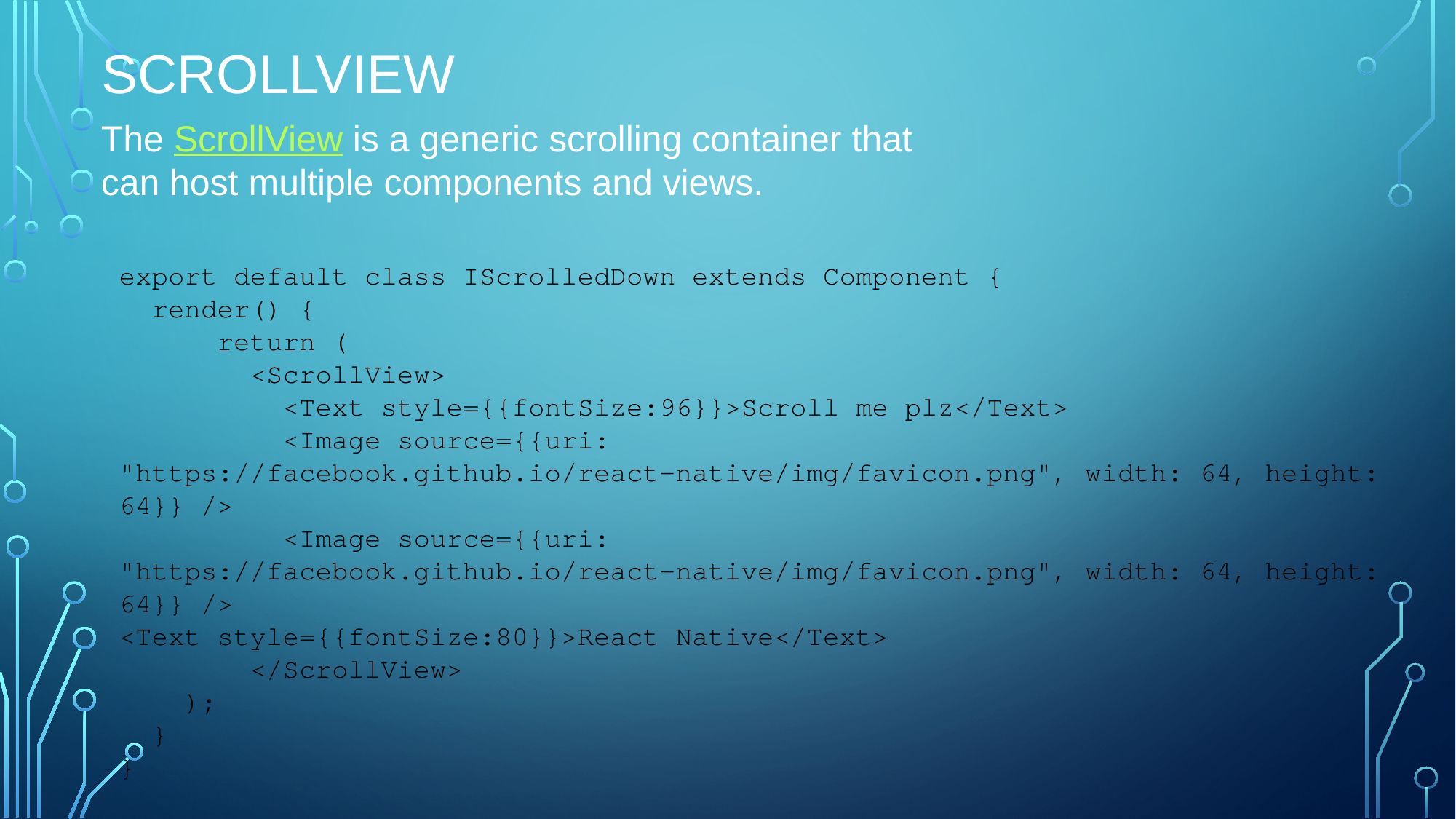

# SCROLLVIEW
The ScrollView is a generic scrolling container that can host multiple components and views.
export default class IScrolledDown extends Component {
  render() {
      return (
        <ScrollView>
          <Text style={{fontSize:96}}>Scroll me plz</Text>
          <Image source={{uri: "https://facebook.github.io/react-native/img/favicon.png", width: 64, height: 64}} />
          <Image source={{uri: "https://facebook.github.io/react-native/img/favicon.png", width: 64, height: 64}} />
<Text style={{fontSize:80}}>React Native</Text>
        </ScrollView>
    );
  }
}